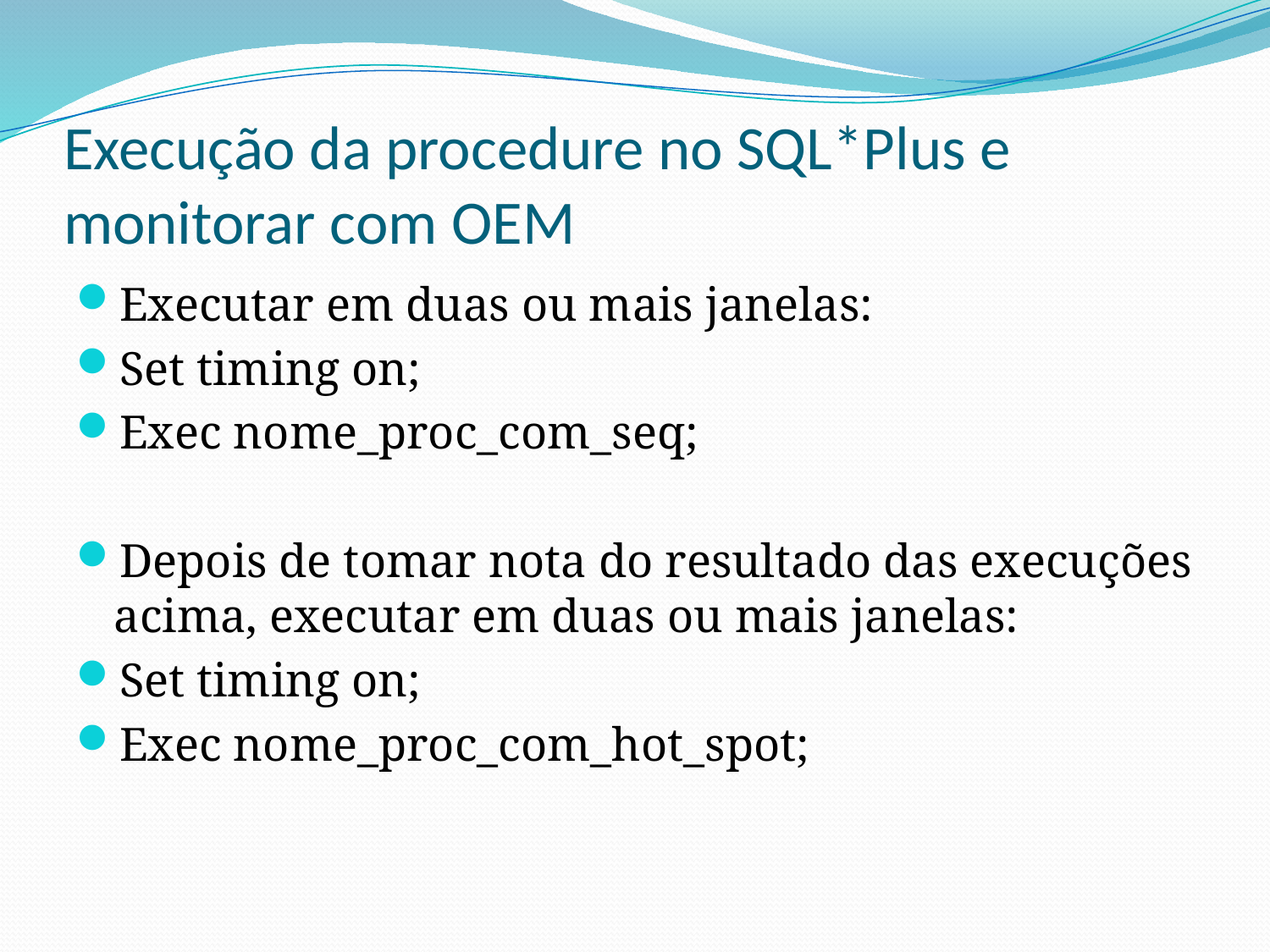

# Execução da procedure no SQL*Plus e monitorar com OEM
Executar em duas ou mais janelas:
Set timing on;
Exec nome_proc_com_seq;

Depois de tomar nota do resultado das execuções acima, executar em duas ou mais janelas:
Set timing on;
Exec nome_proc_com_hot_spot;